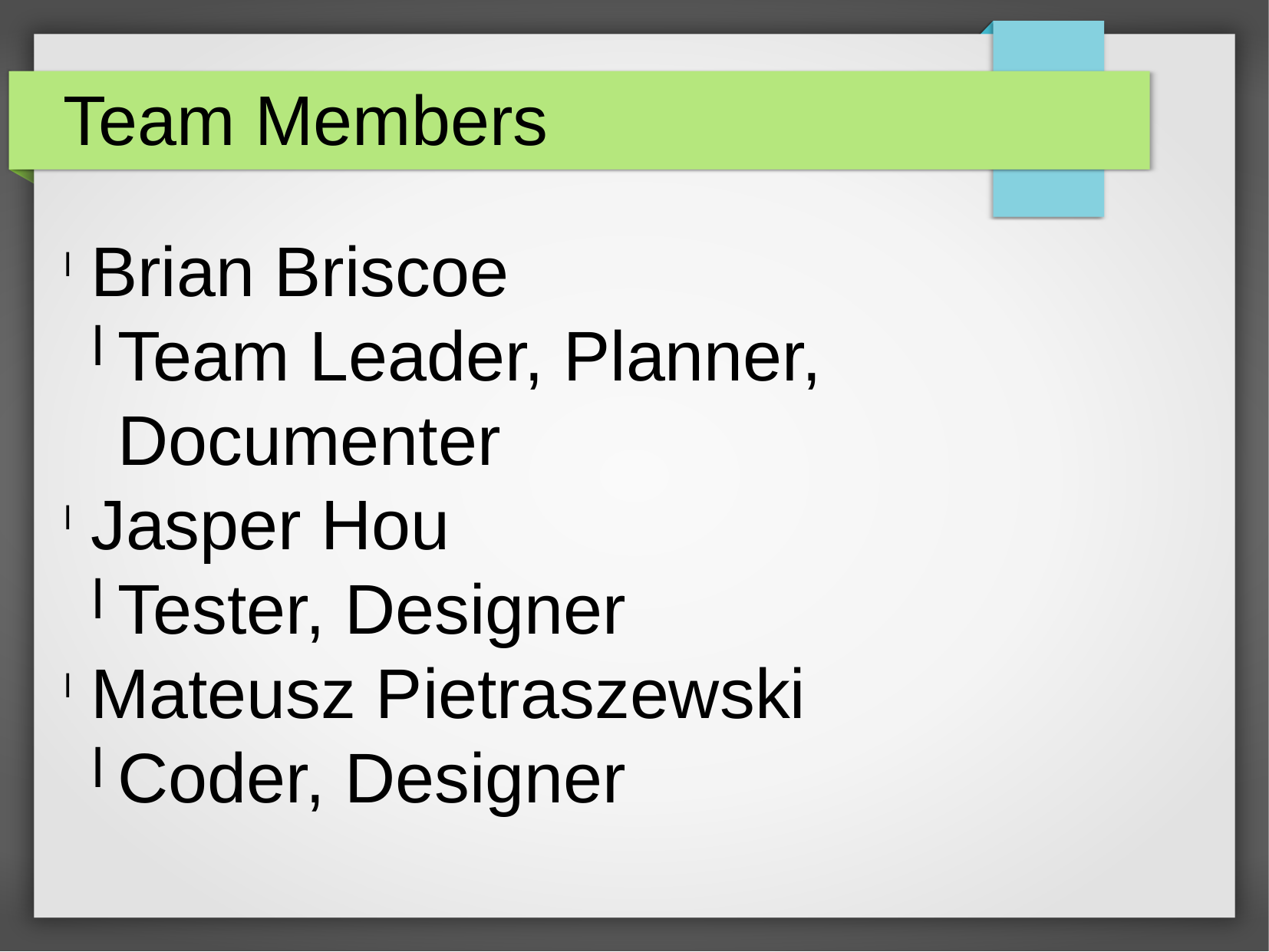

Team Members
Brian Briscoe
Team Leader, Planner, Documenter
Jasper Hou
Tester, Designer
Mateusz Pietraszewski
Coder, Designer